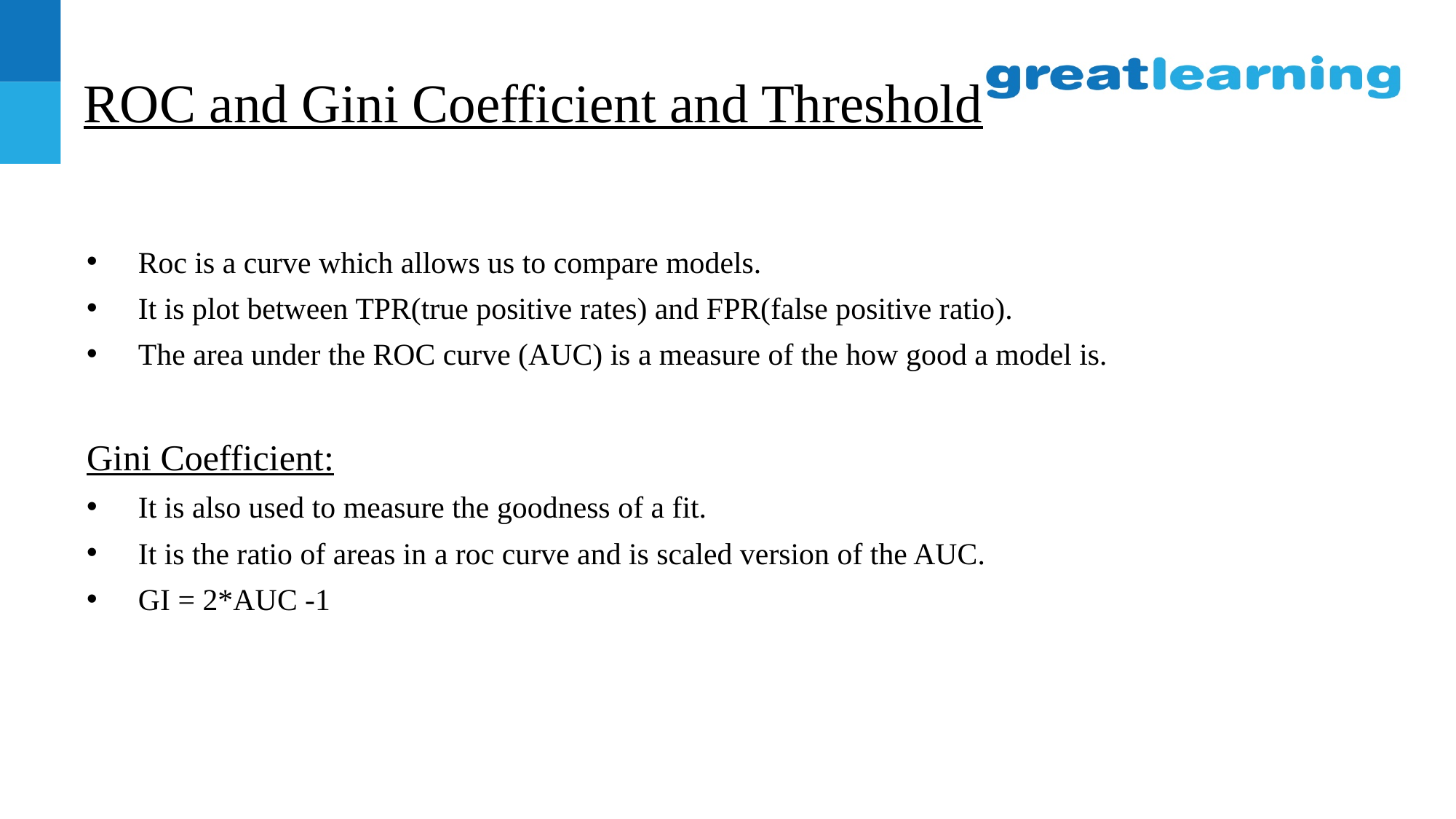

# ROC and Gini Coefficient and Threshold

Roc is a curve which allows us to compare models.
It is plot between TPR(true positive rates) and FPR(false positive ratio).
The area under the ROC curve (AUC) is a measure of the how good a model is.

Gini Coefficient:
It is also used to measure the goodness of a fit.
It is the ratio of areas in a roc curve and is scaled version of the AUC.
GI = 2*AUC -1